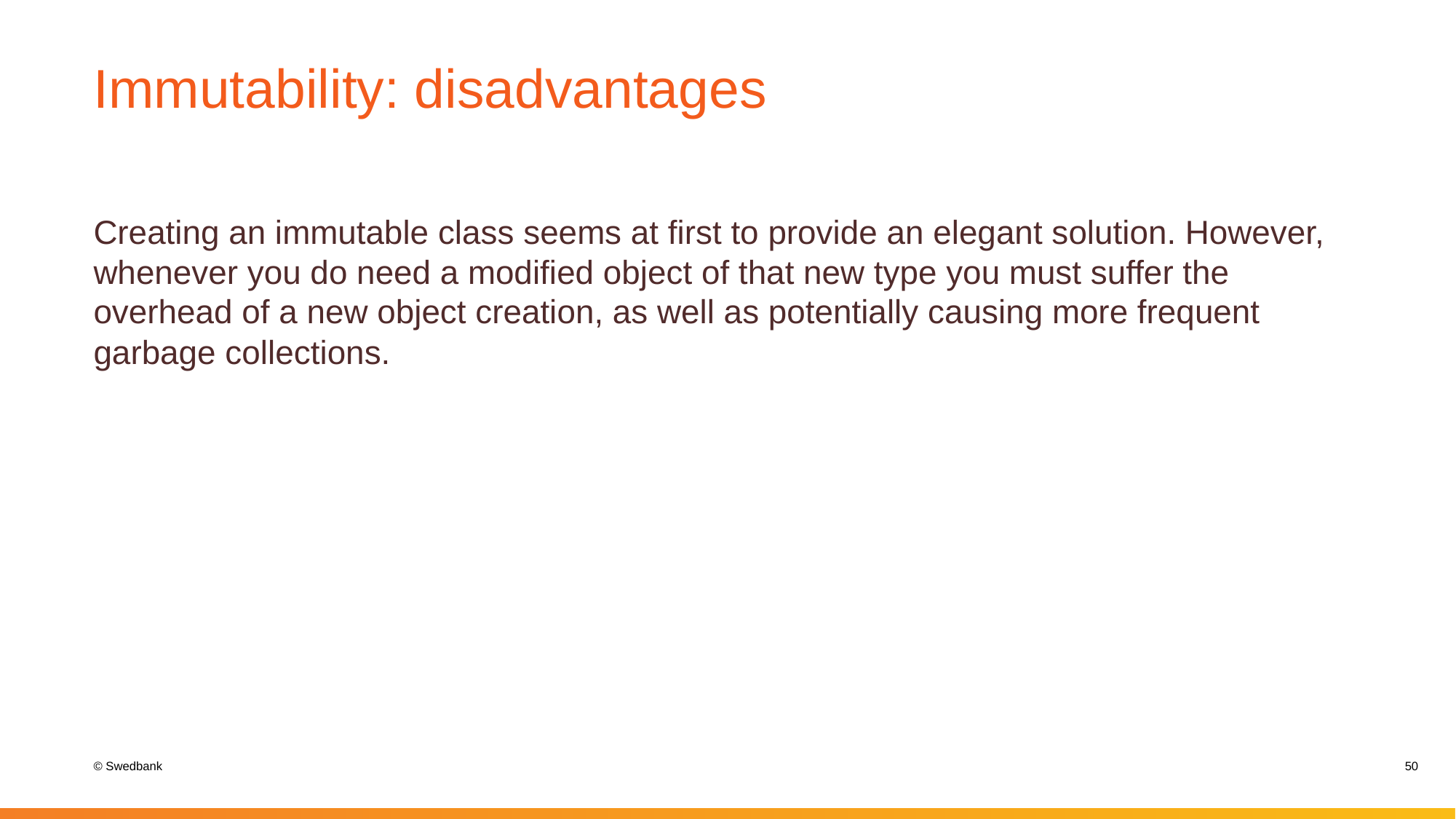

# Immutability: disadvantages
Creating an immutable class seems at first to provide an elegant solution. However, whenever you do need a modified object of that new type you must suffer the overhead of a new object creation, as well as potentially causing more frequent garbage collections.
50